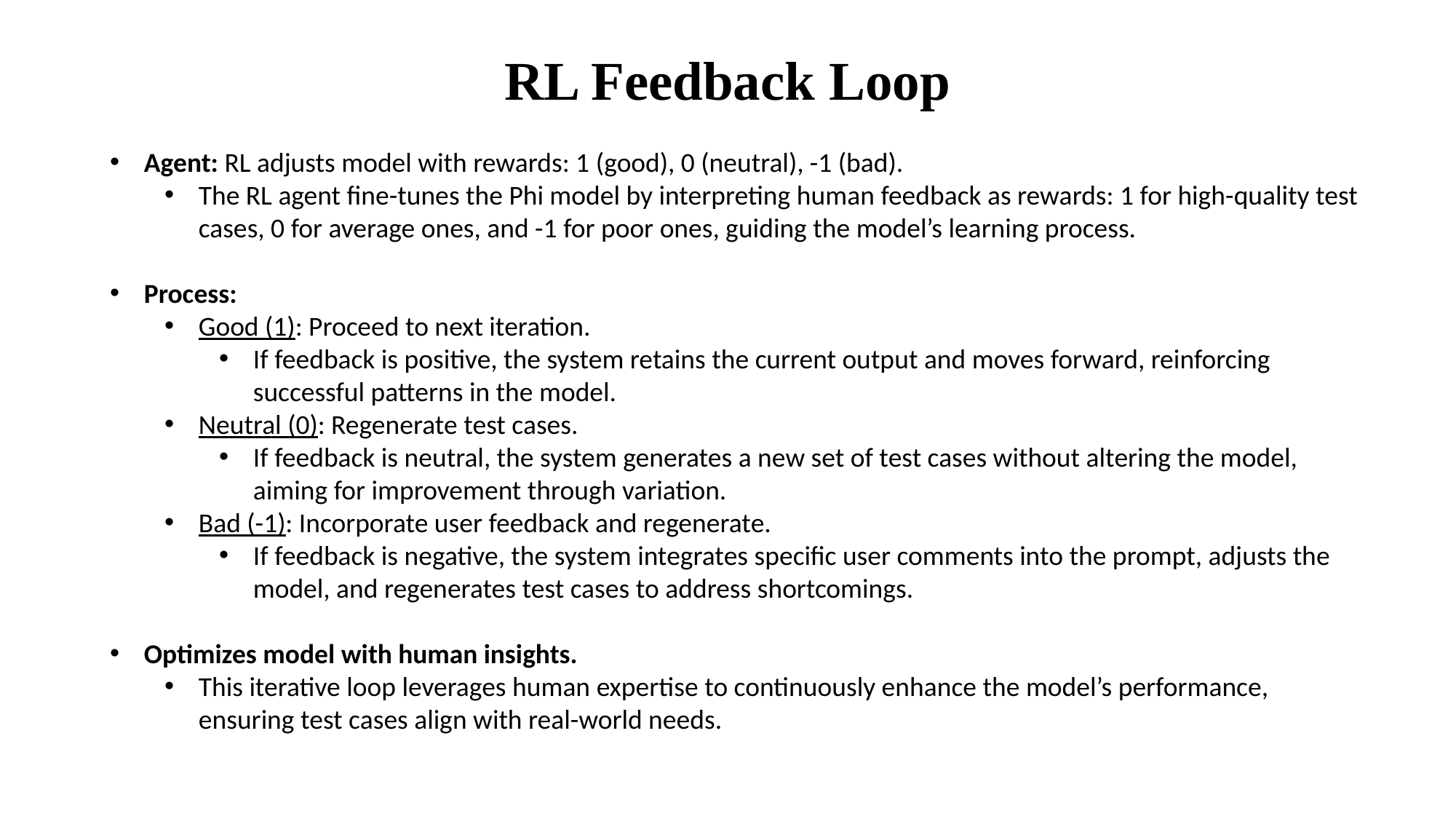

RL Feedback Loop
Agent: RL adjusts model with rewards: 1 (good), 0 (neutral), -1 (bad).
The RL agent fine-tunes the Phi model by interpreting human feedback as rewards: 1 for high-quality test cases, 0 for average ones, and -1 for poor ones, guiding the model’s learning process.

Process:
Good (1): Proceed to next iteration.
If feedback is positive, the system retains the current output and moves forward, reinforcing successful patterns in the model.
Neutral (0): Regenerate test cases.
If feedback is neutral, the system generates a new set of test cases without altering the model, aiming for improvement through variation.
Bad (-1): Incorporate user feedback and regenerate.
If feedback is negative, the system integrates specific user comments into the prompt, adjusts the model, and regenerates test cases to address shortcomings.

Optimizes model with human insights.
This iterative loop leverages human expertise to continuously enhance the model’s performance, ensuring test cases align with real-world needs.